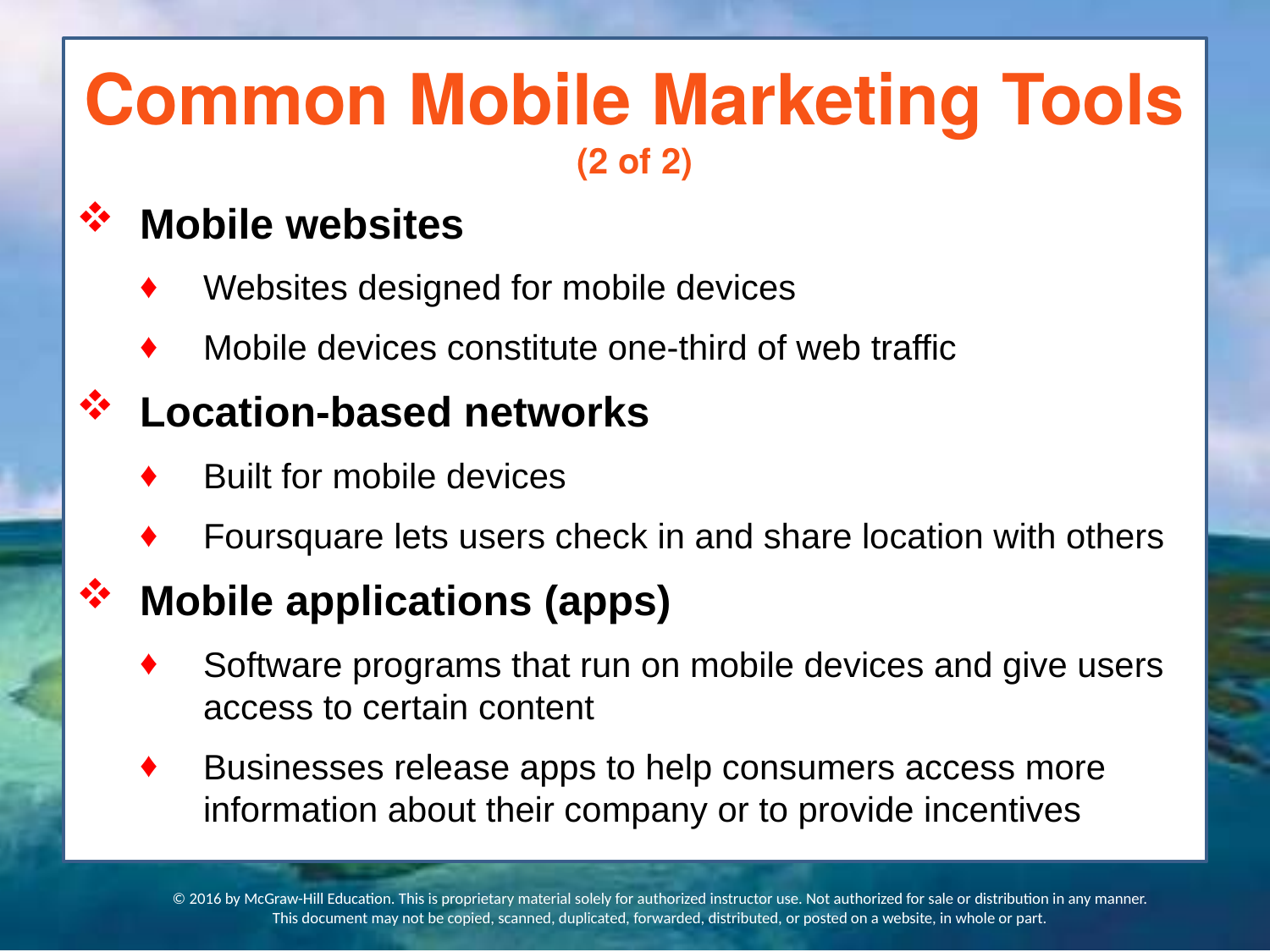

# Common Mobile Marketing Tools (2 of 2)
Mobile websites
Websites designed for mobile devices
Mobile devices constitute one-third of web traffic
Location-based networks
Built for mobile devices
Foursquare lets users check in and share location with others
Mobile applications (apps)
Software programs that run on mobile devices and give users access to certain content
Businesses release apps to help consumers access more information about their company or to provide incentives
© 2016 by McGraw-Hill Education. This is proprietary material solely for authorized instructor use. Not authorized for sale or distribution in any manner. This document may not be copied, scanned, duplicated, forwarded, distributed, or posted on a website, in whole or part.